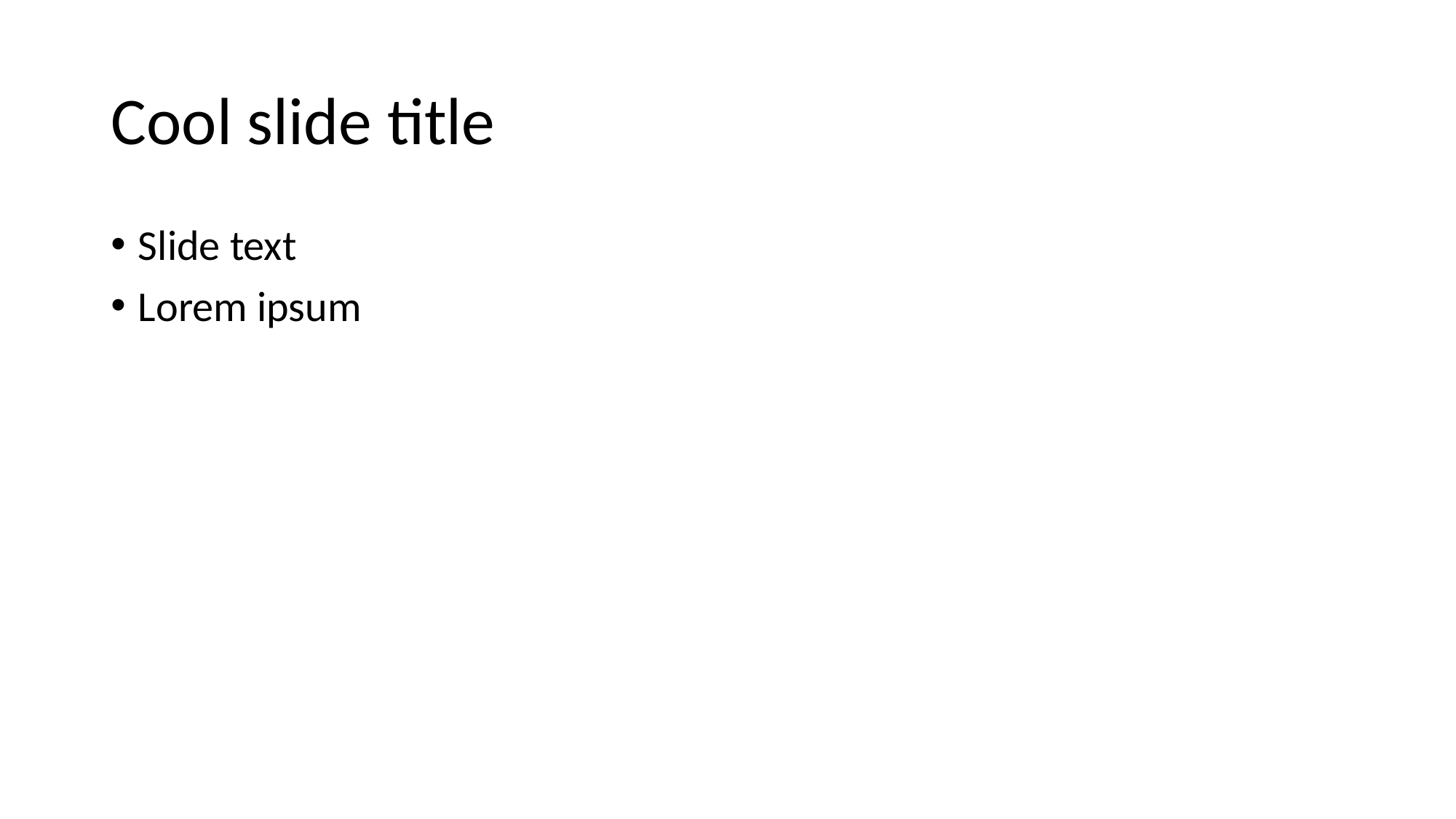

# Cool slide title
Slide text
Lorem ipsum